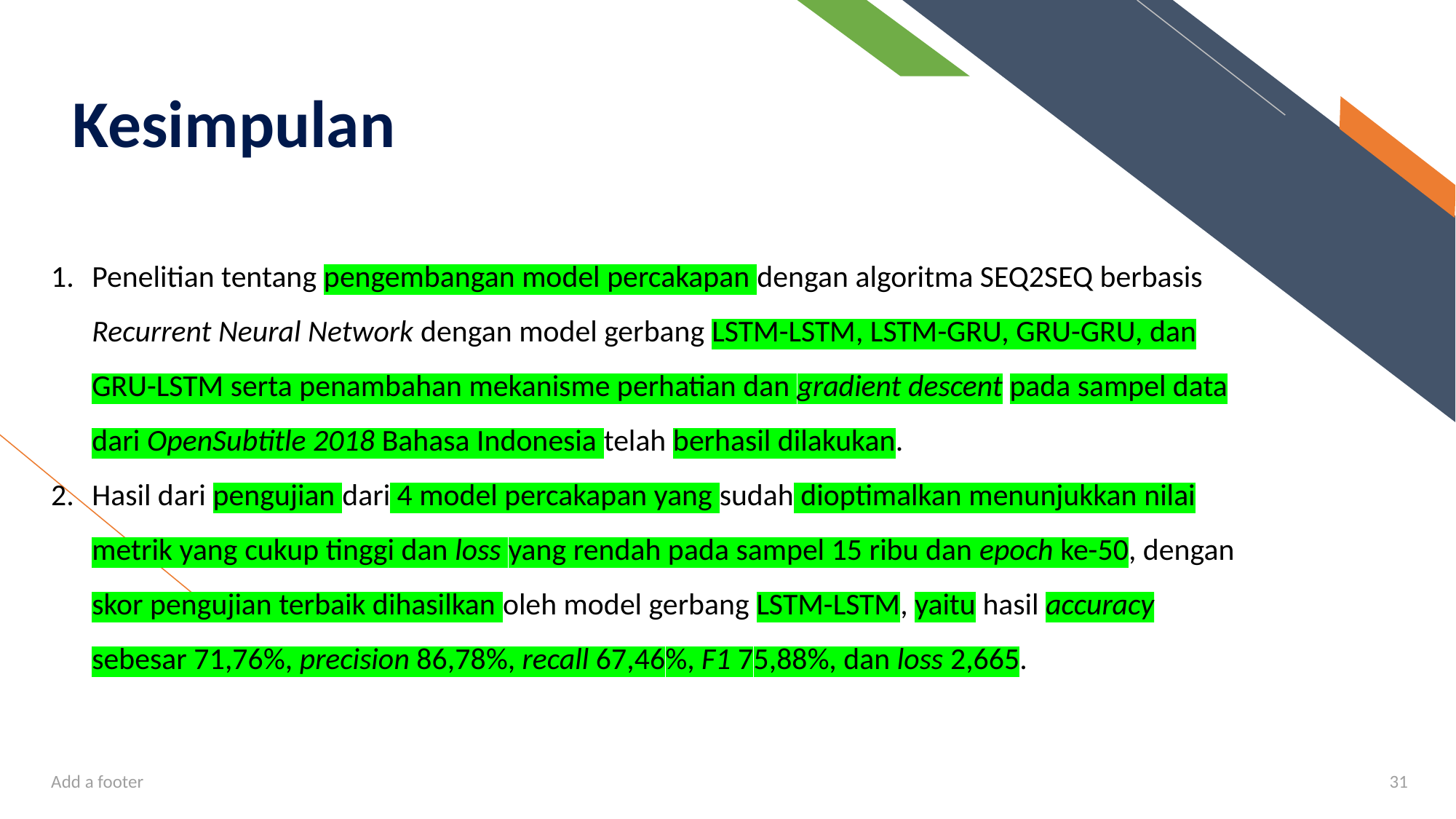

Kesimpulan
Penelitian tentang pengembangan model percakapan dengan algoritma SEQ2SEQ berbasis Recurrent Neural Network dengan model gerbang LSTM-LSTM, LSTM-GRU, GRU-GRU, dan GRU-LSTM serta penambahan mekanisme perhatian dan gradient descent pada sampel data dari OpenSubtitle 2018 Bahasa Indonesia telah berhasil dilakukan.
Hasil dari pengujian dari 4 model percakapan yang sudah dioptimalkan menunjukkan nilai metrik yang cukup tinggi dan loss yang rendah pada sampel 15 ribu dan epoch ke-50, dengan skor pengujian terbaik dihasilkan oleh model gerbang LSTM-LSTM, yaitu hasil accuracy sebesar 71,76%, precision 86,78%, recall 67,46%, F1 75,88%, dan loss 2,665.
Add a footer
31